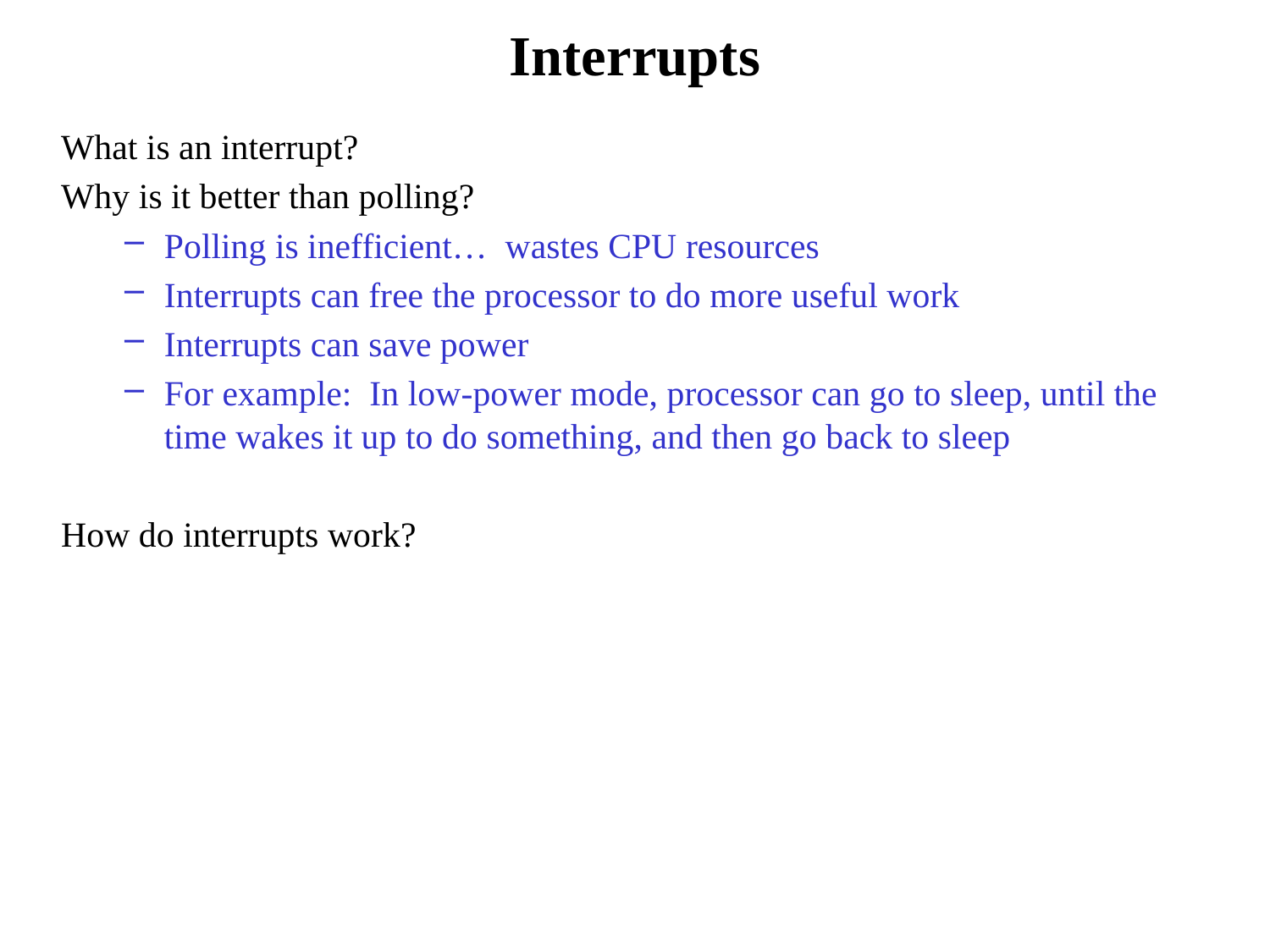

# Interrupts
What is an interrupt?
Why is it better than polling?
Polling is inefficient…  wastes CPU resources
Interrupts can free the processor to do more useful work
Interrupts can save power
For example:  In low-power mode, processor can go to sleep, until the time wakes it up to do something, and then go back to sleep

How do interrupts work?